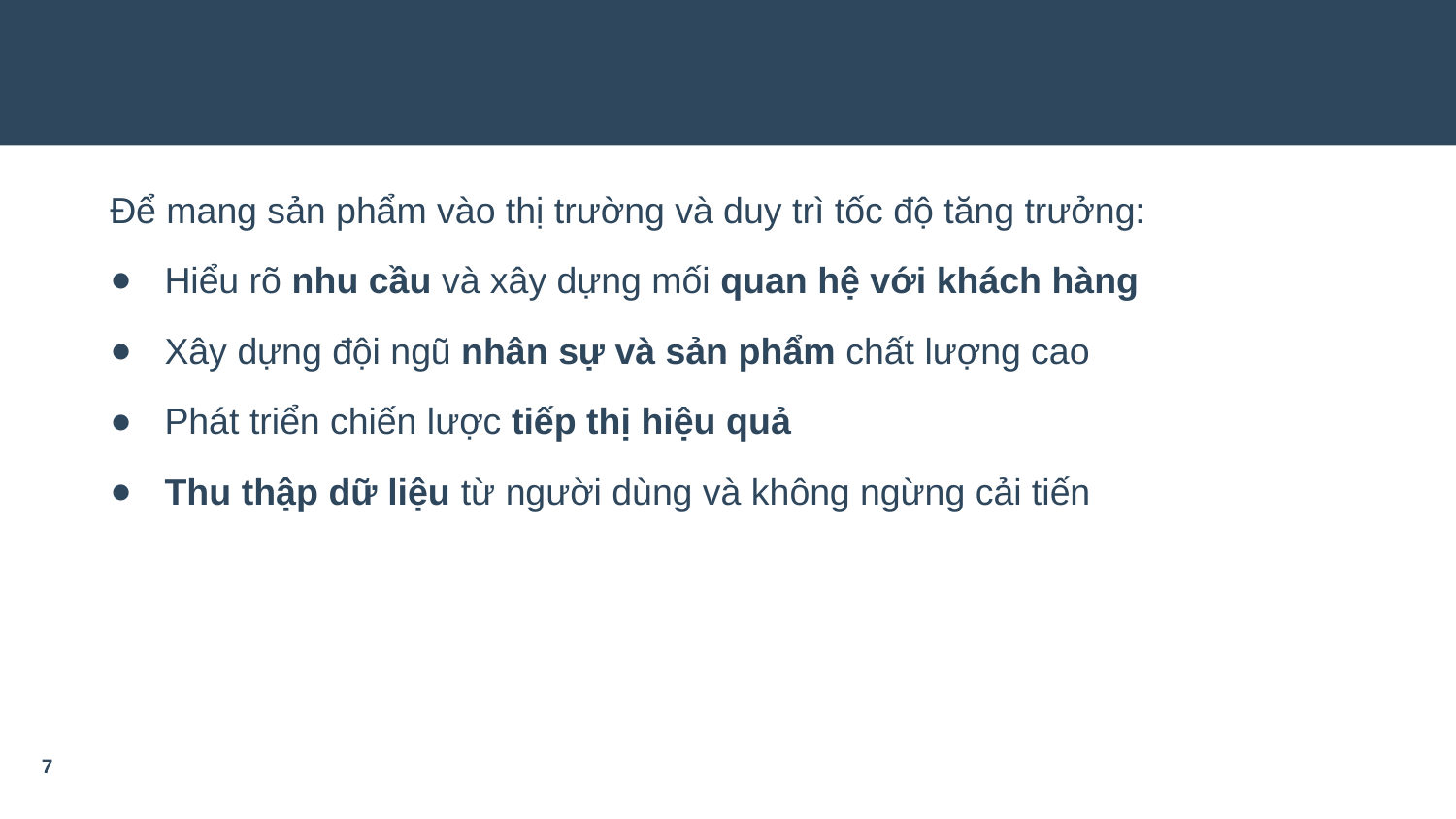

Để mang sản phẩm vào thị trường và duy trì tốc độ tăng trưởng:
Hiểu rõ nhu cầu và xây dựng mối quan hệ với khách hàng
Xây dựng đội ngũ nhân sự và sản phẩm chất lượng cao
Phát triển chiến lược tiếp thị hiệu quả
Thu thập dữ liệu từ người dùng và không ngừng cải tiến
7